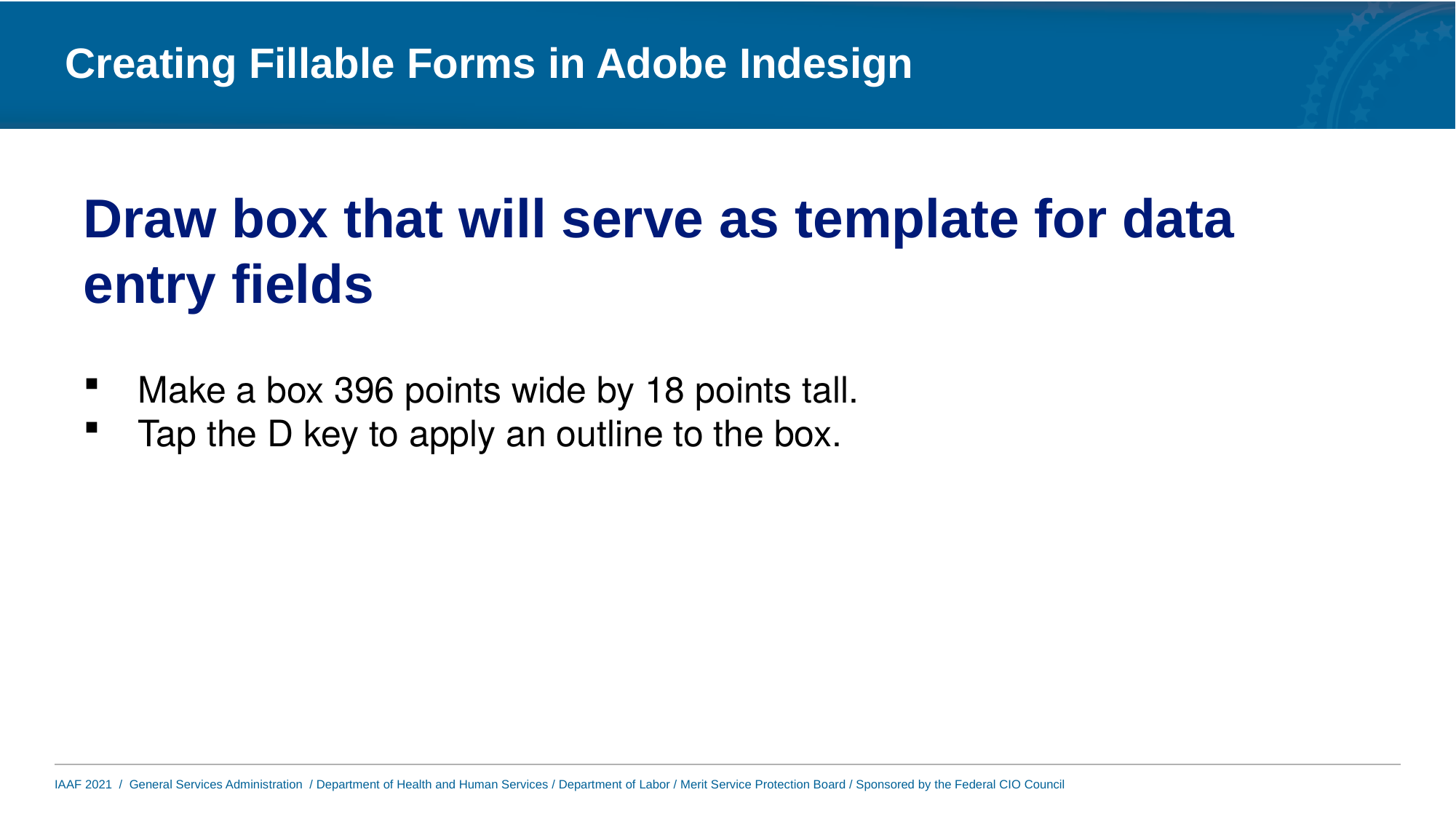

# Draw box that will serve as template for data entry fields
Make a box 396 points wide by 18 points tall.
Tap the D key to apply an outline to the box.